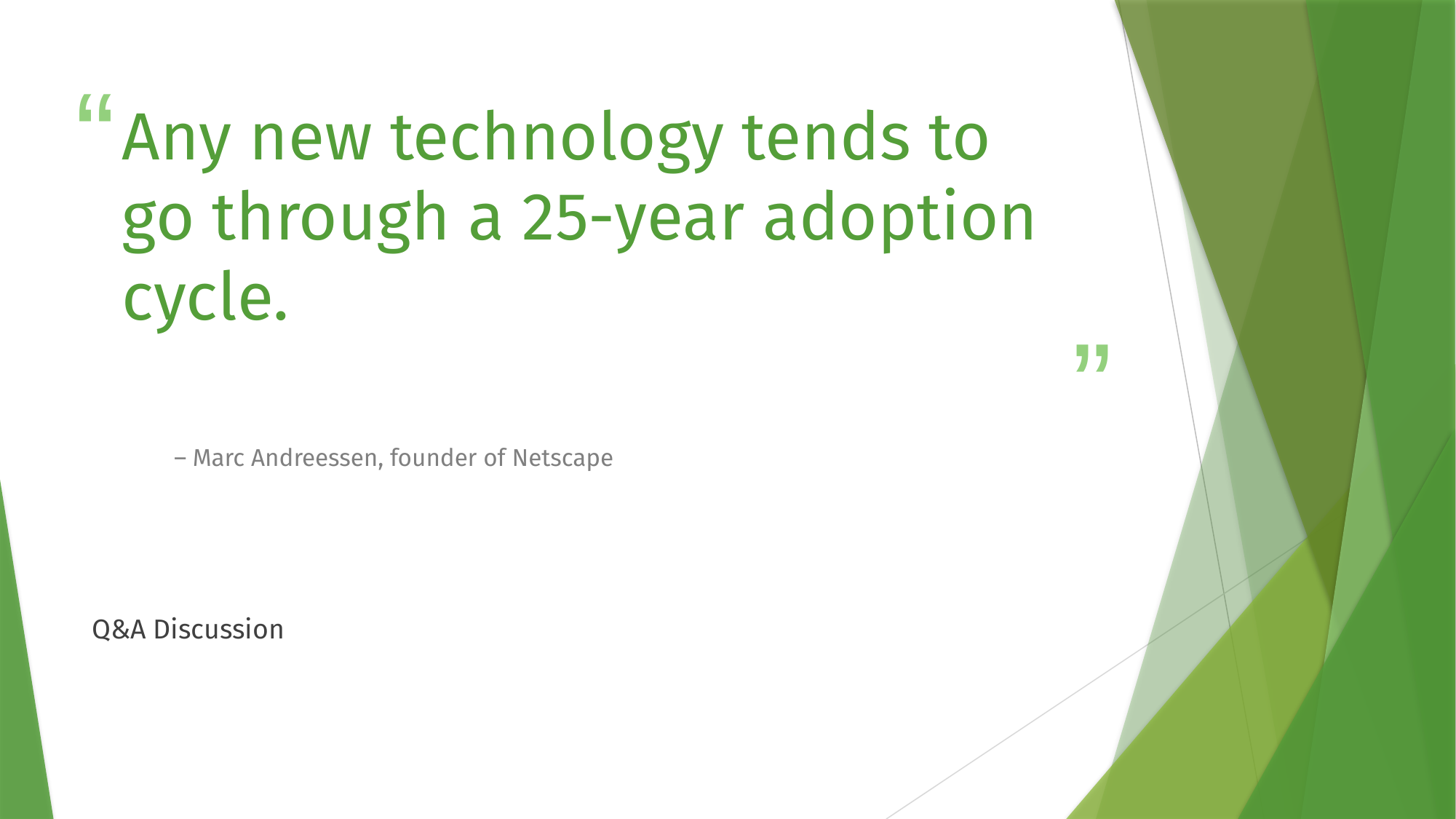

# Any new technology tends to go through a 25-year adoption cycle.
– Marc Andreessen, founder of Netscape
Q&A Discussion